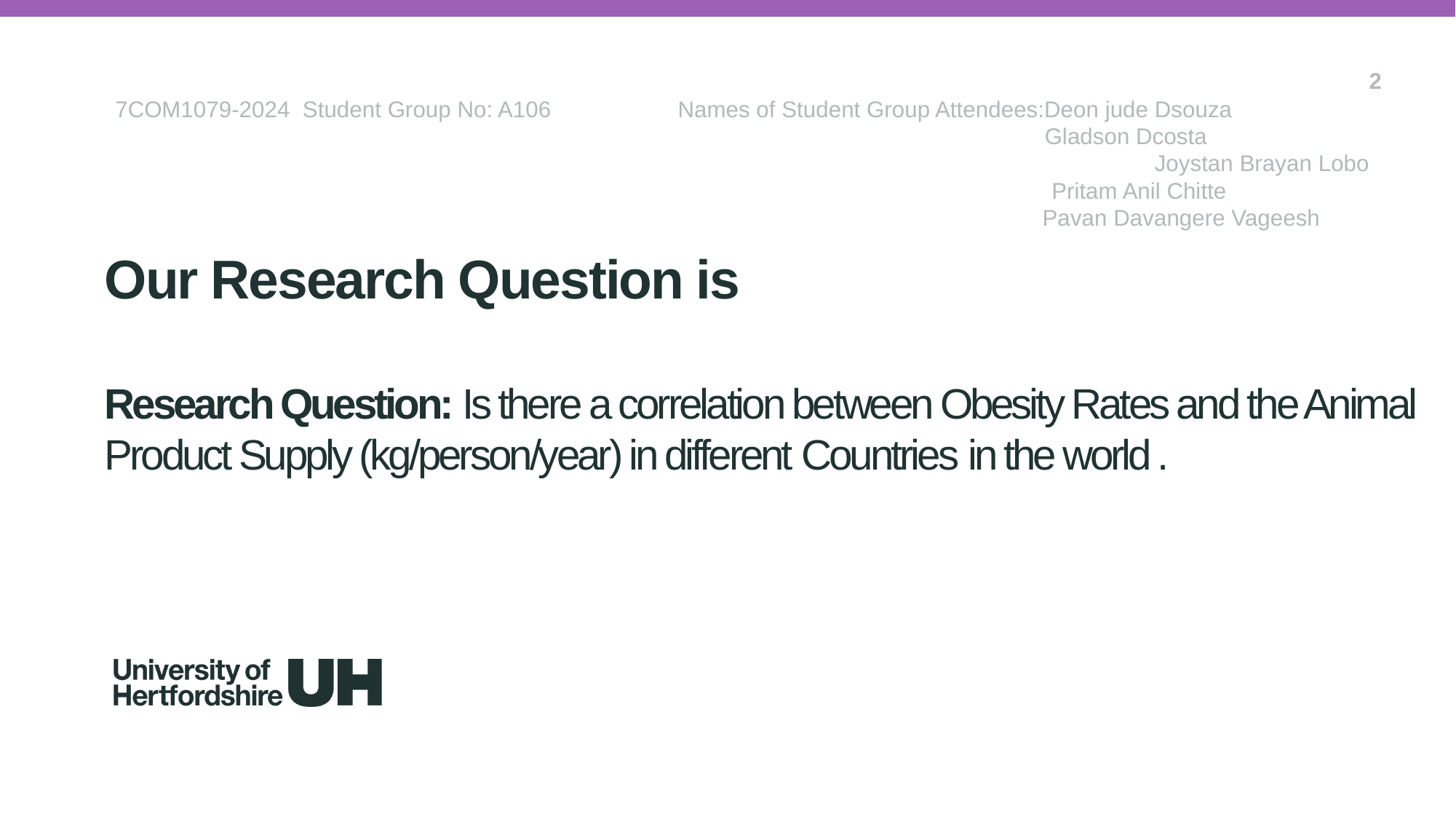

2
7COM1079-2024  Student Group No: A106                    Names of Student Group Attendees:Deon jude Dsouza
							                          Gladson Dcosta										         Joystan Brayan Lobo
					                                      Pritam Anil Chitte
							                Pavan Davangere Vageesh

Our Research Question is
# Research Question: Is there a correlation between Obesity Rates and the Animal Product Supply (kg/person/year) in different Countries in the world .